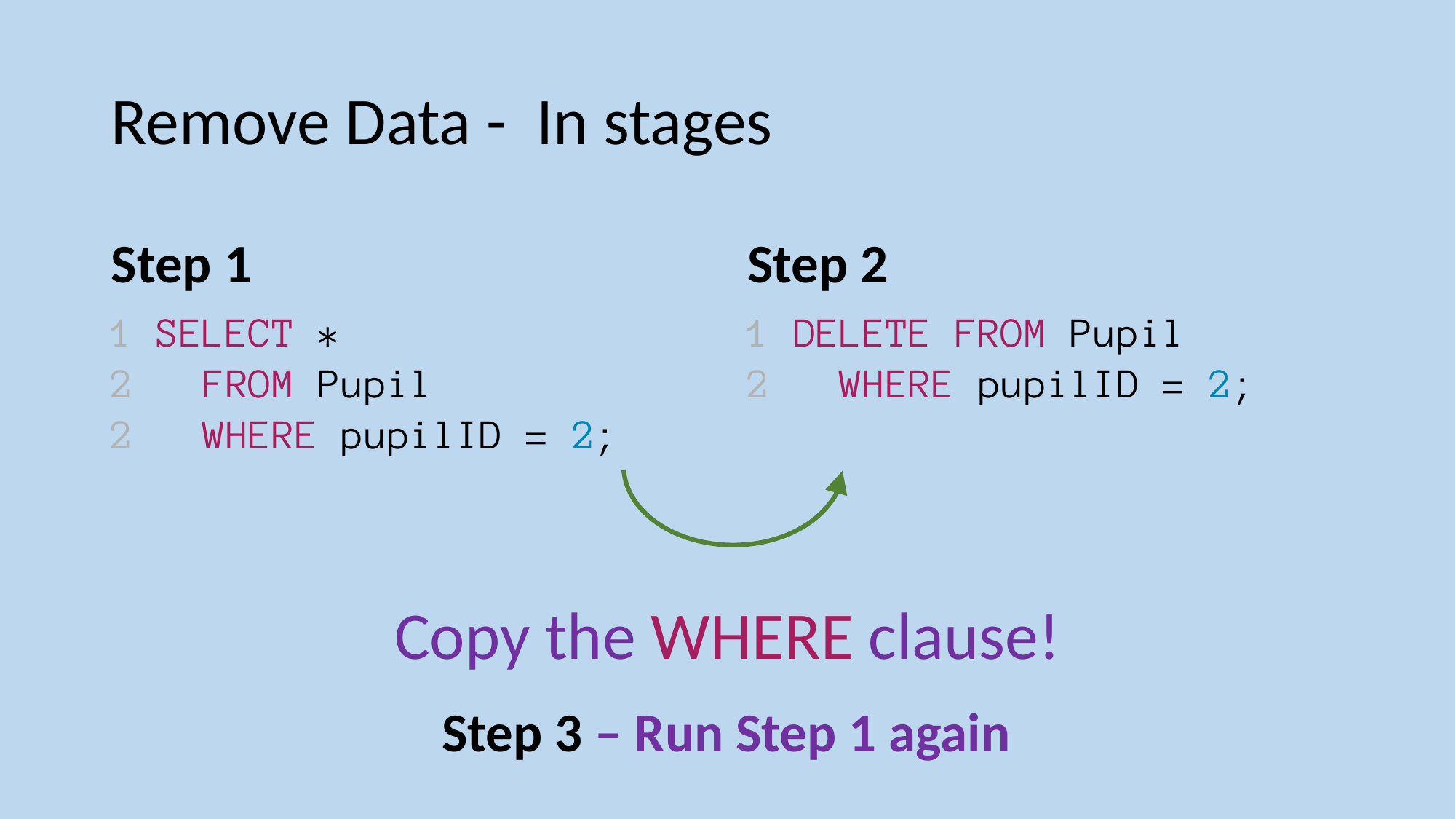

# Remove Data -  In stages
Step 1
Step 2
1 SELECT *
2   FROM Pupil
2   WHERE pupilID = 2;

1 DELETE FROM Pupil
2   WHERE pupilID = 2;

Copy the WHERE clause!
Step 3 – Run Step 1 again